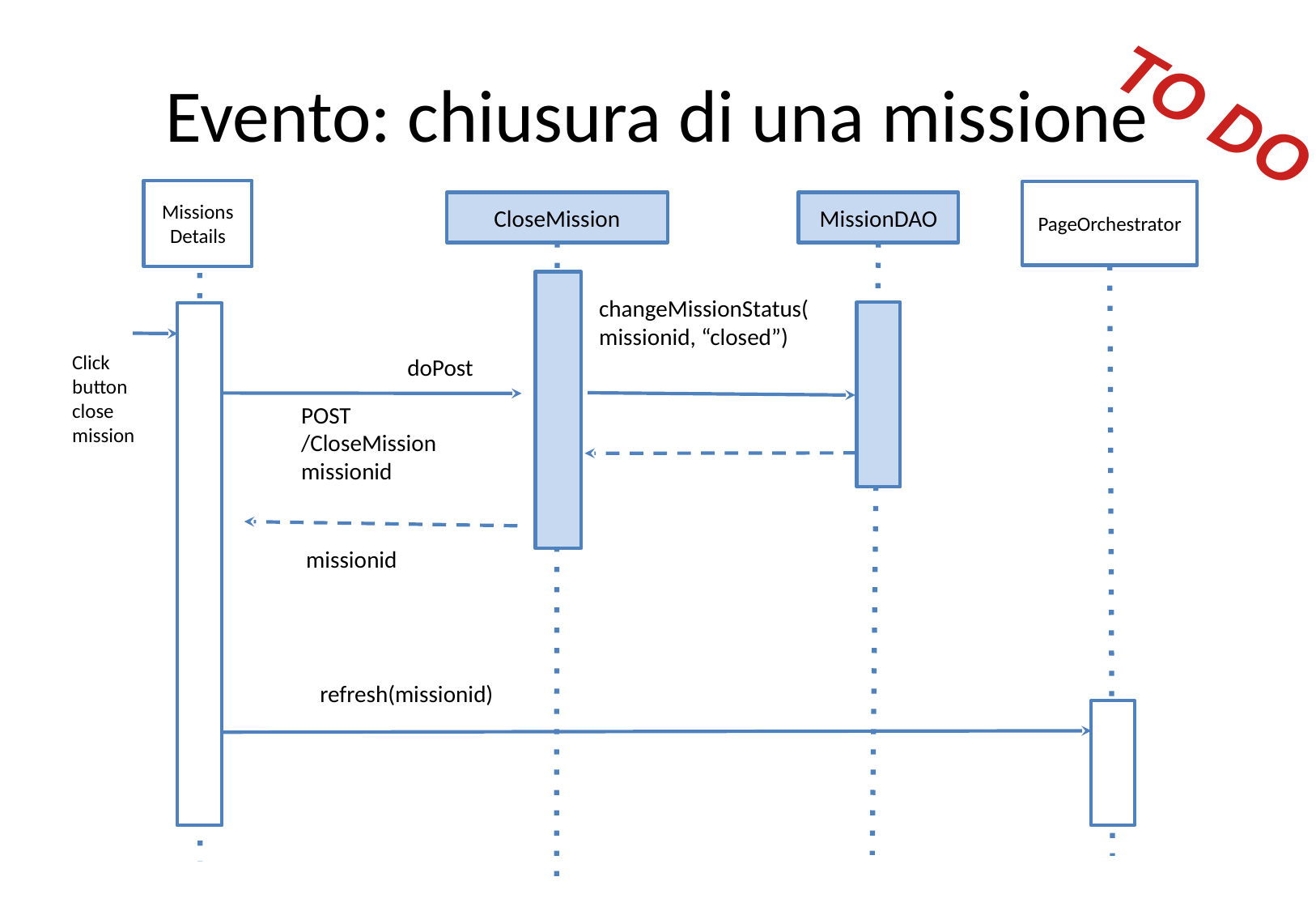

# Evento: chiusura di una missione
TO DO
Missions Details
PageOrchestrator
CloseMission
MissionDAO

changeMissionStatus(missionid, “closed”)

Click
button
close  mission
doPost
POST
/CloseMission
missionid
missionid
 refresh(missionid)